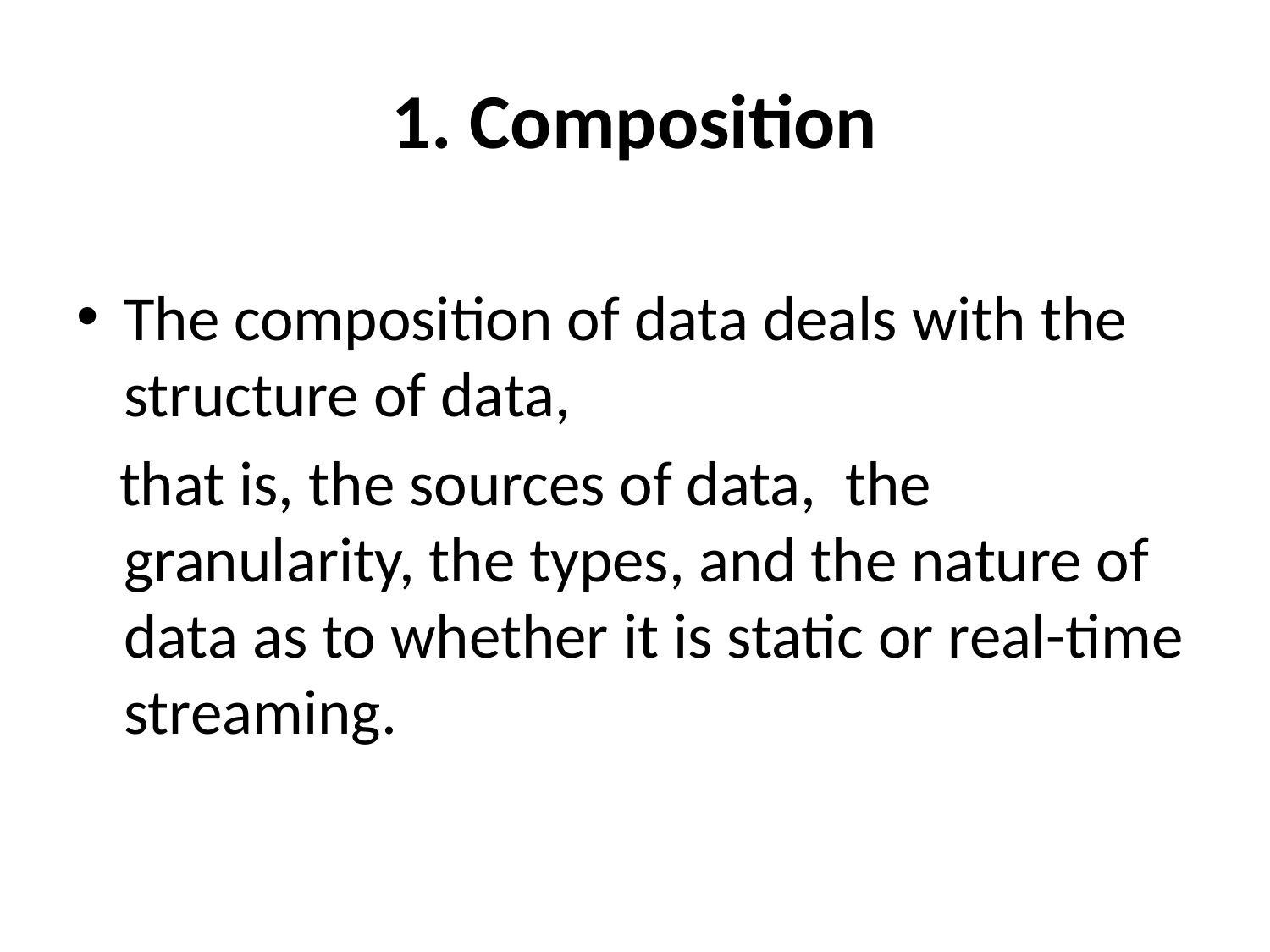

# 1. Composition

The composition of data deals with the structure of data,
   that is, the sources of data,  the granularity, the types, and the nature of data as to whether it is static or real-time streaming.